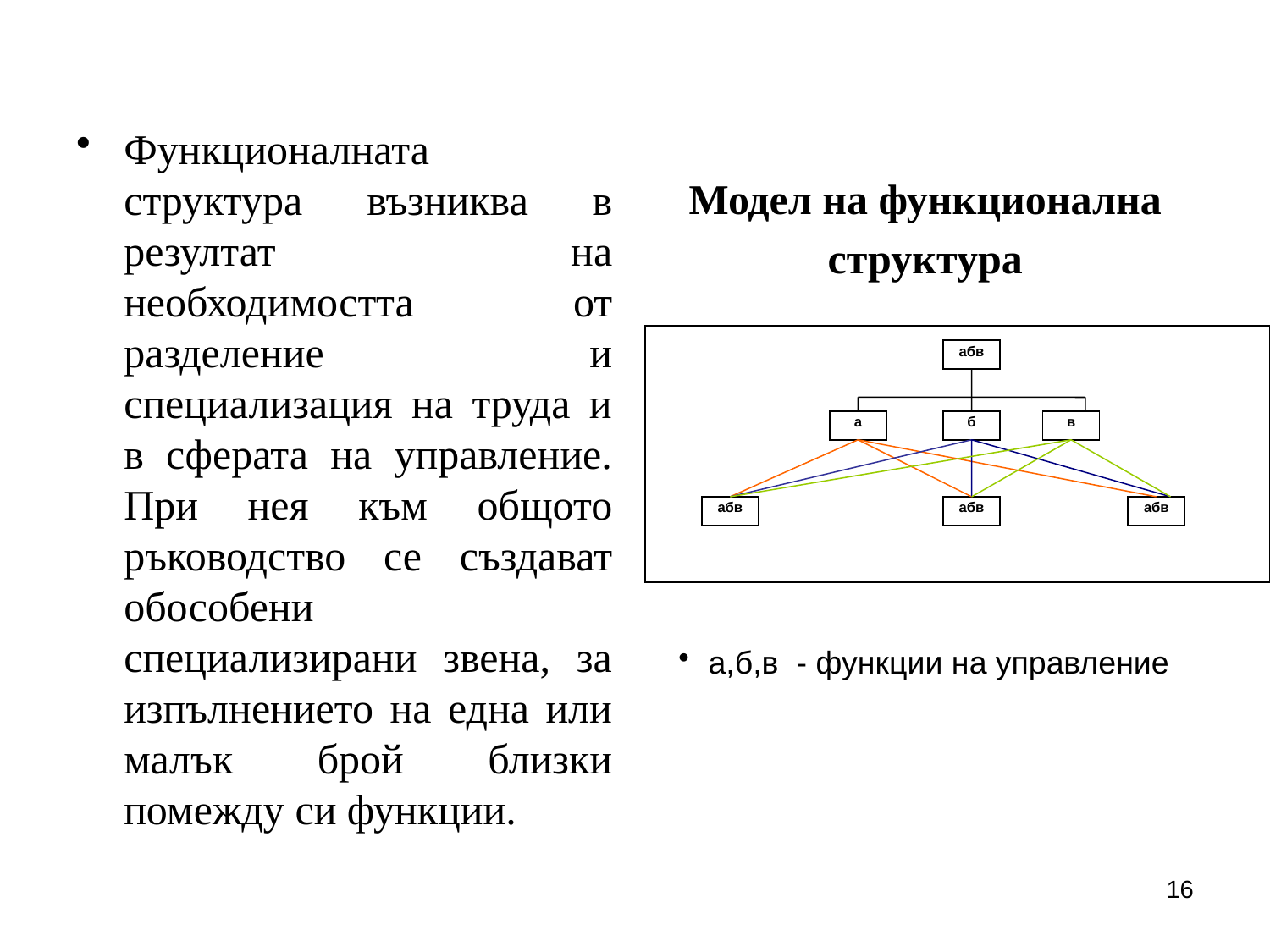

Функционалната структура възниква в резултат на необходимостта от разделение и специализация на труда и в сферата на управление. При нея към общото ръководство се създават обособени специализирани звена, за изпълнението на една или малък брой близки помежду си функции.
Модел на функционална
структура

абв

а
б
в

абв

абв

абв

а,б,в  - функции на управление
16